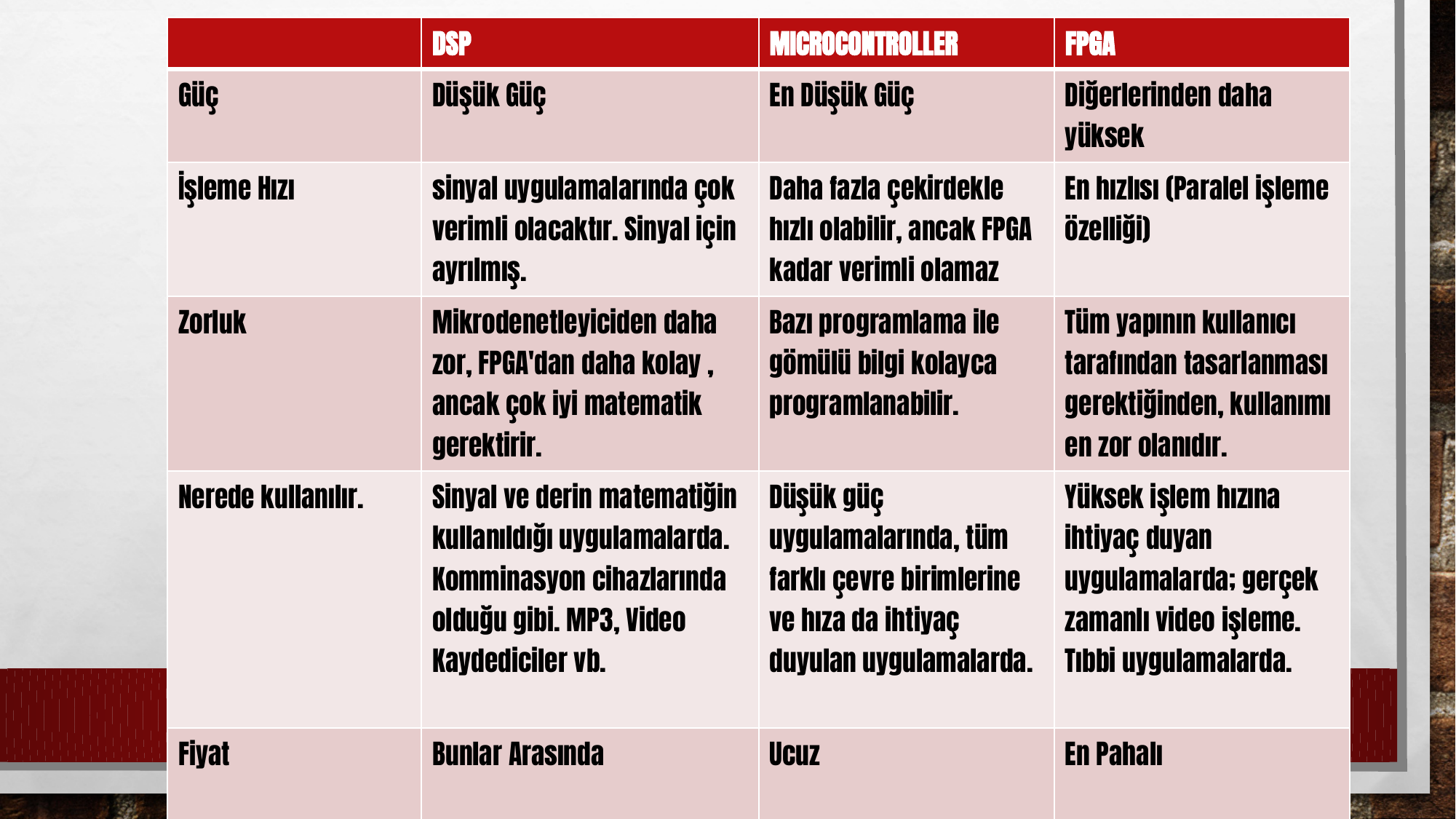

|  | DSP | MICROCONTROLLER | FPGA |
| --- | --- | --- | --- |
| Güç | Düşük Güç | En Düşük Güç | Diğerlerinden daha yüksek |
| İşleme Hızı | sinyal uygulamalarında çok verimli olacaktır. Sinyal için ayrılmış. | Daha fazla çekirdekle hızlı olabilir, ancak FPGA kadar verimli olamaz | En hızlısı (Paralel işleme özelliği) |
| Zorluk | Mikrodenetleyiciden daha zor, FPGA'dan daha kolay , ancak çok iyi matematik gerektirir. | Bazı programlama ile gömülü bilgi kolayca programlanabilir. | Tüm yapının kullanıcı tarafından tasarlanması gerektiğinden, kullanımı en zor olanıdır. |
| Nerede kullanılır. | Sinyal ve derin matematiğin kullanıldığı uygulamalarda. Komminasyon cihazlarında olduğu gibi. MP3, Video Kaydediciler vb. | Düşük güç uygulamalarında, tüm farklı çevre birimlerine ve hıza da ihtiyaç duyulan uygulamalarda. | Yüksek işlem hızına ihtiyaç duyan uygulamalarda; gerçek zamanlı video işleme. Tıbbi uygulamalarda. |
| Fiyat | Bunlar Arasında | Ucuz | En Pahalı |